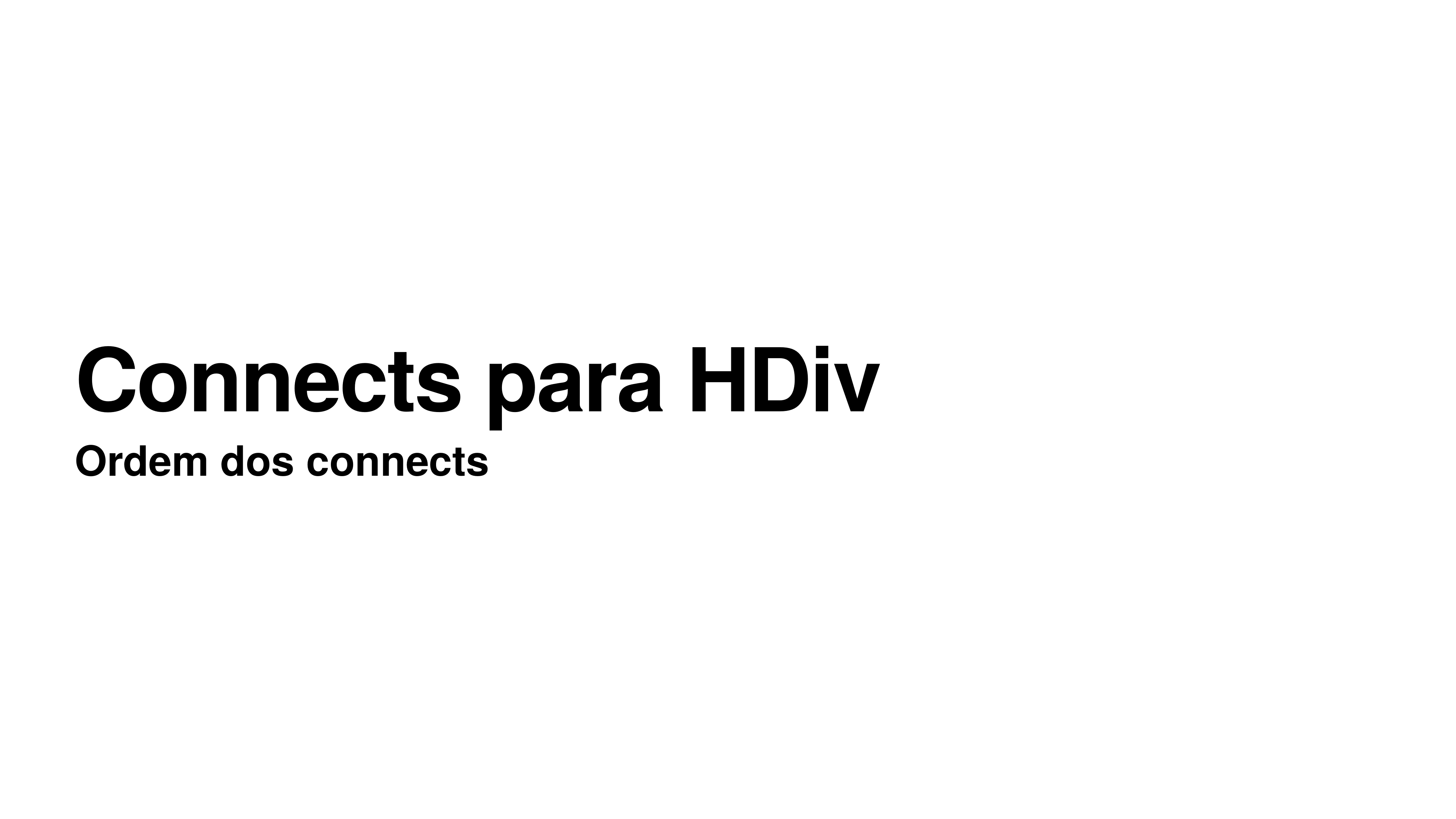

# Connects para HDiv
Ordem dos connects